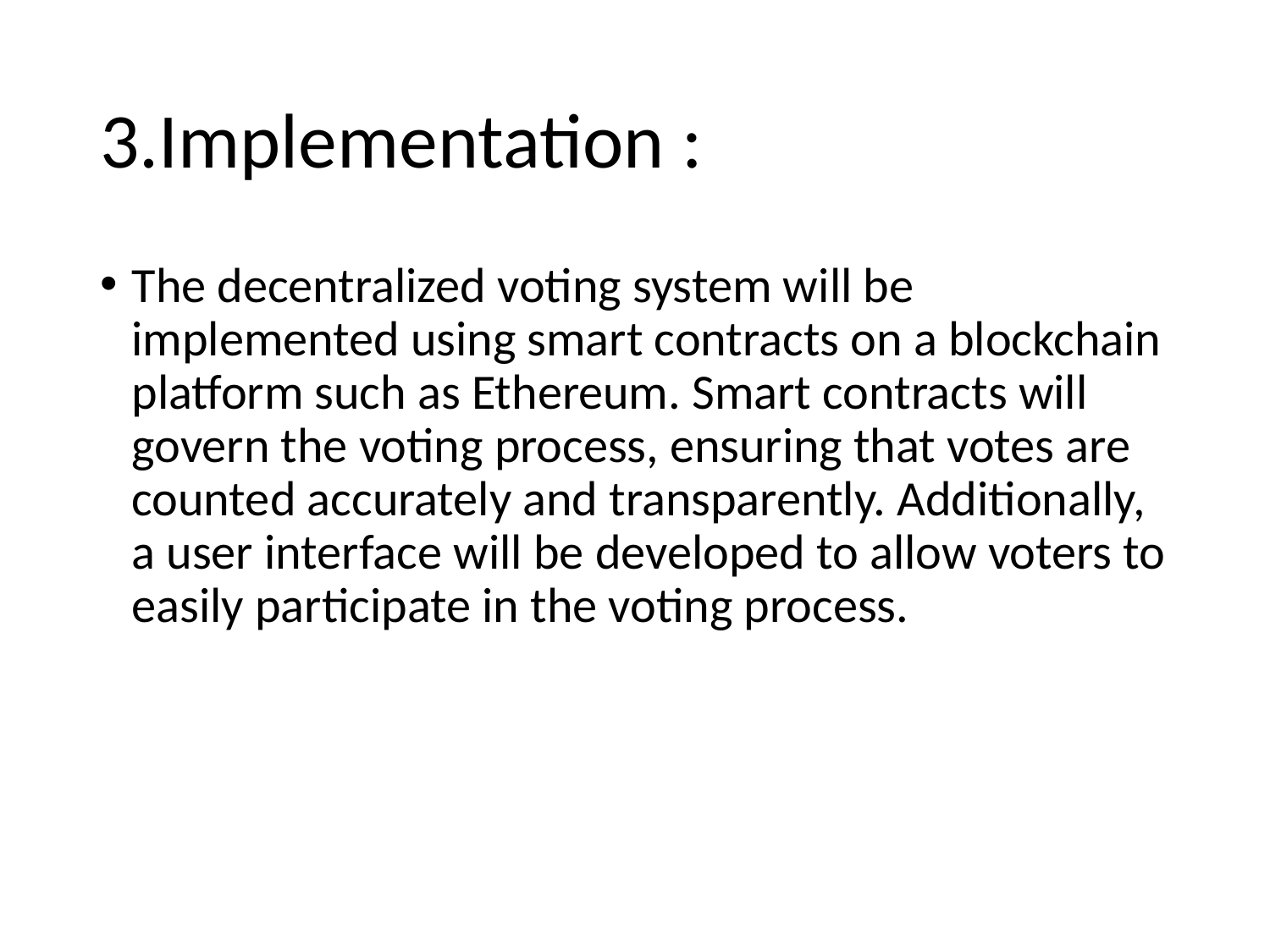

# 3.Implementation :
The decentralized voting system will be implemented using smart contracts on a blockchain platform such as Ethereum. Smart contracts will govern the voting process, ensuring that votes are counted accurately and transparently. Additionally, a user interface will be developed to allow voters to easily participate in the voting process.